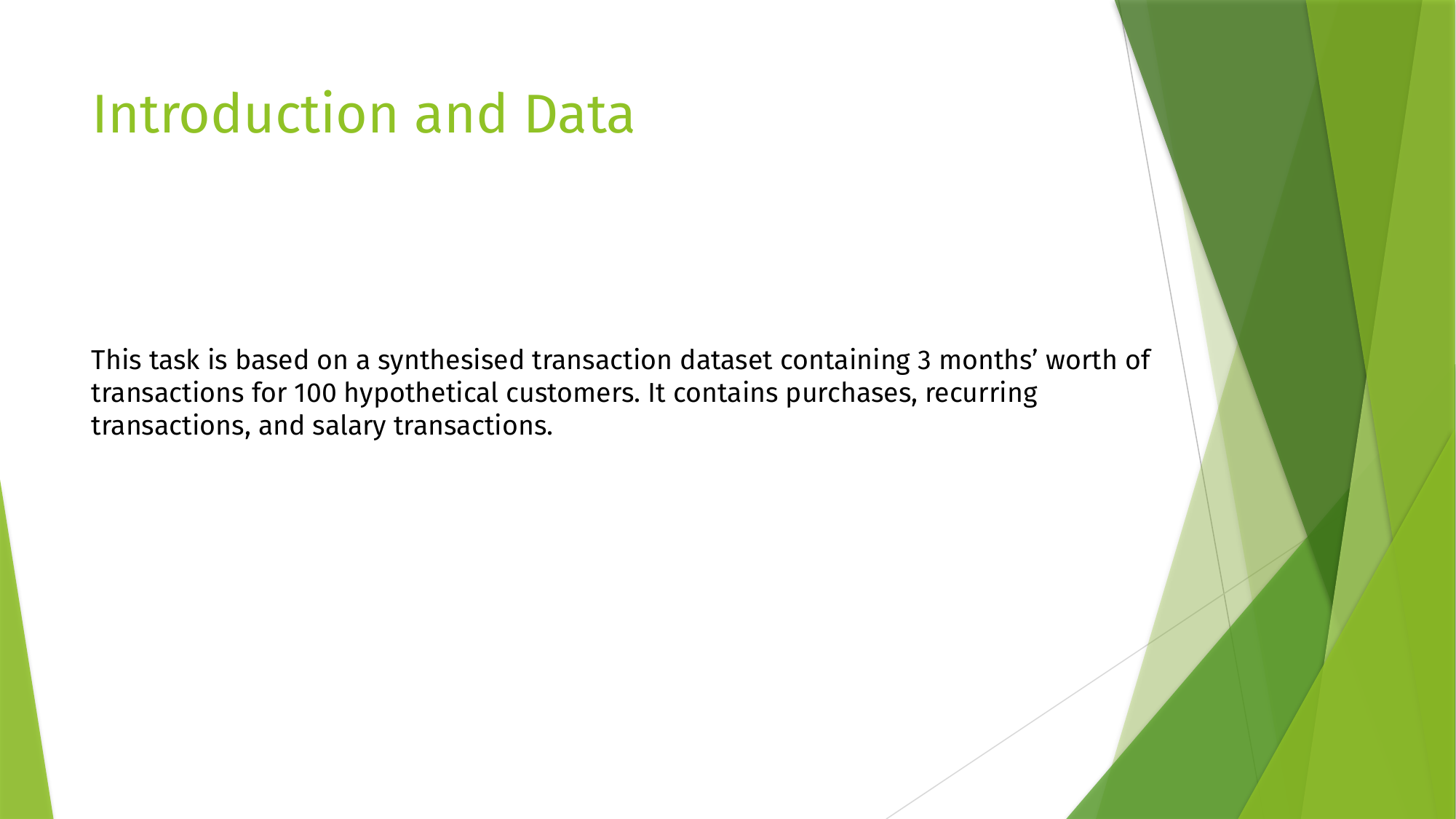

# Introduction and Data
This task is based on a synthesised transaction dataset containing 3 months’ worth of transactions for 100 hypothetical customers. It contains purchases, recurring transactions, and salary transactions.